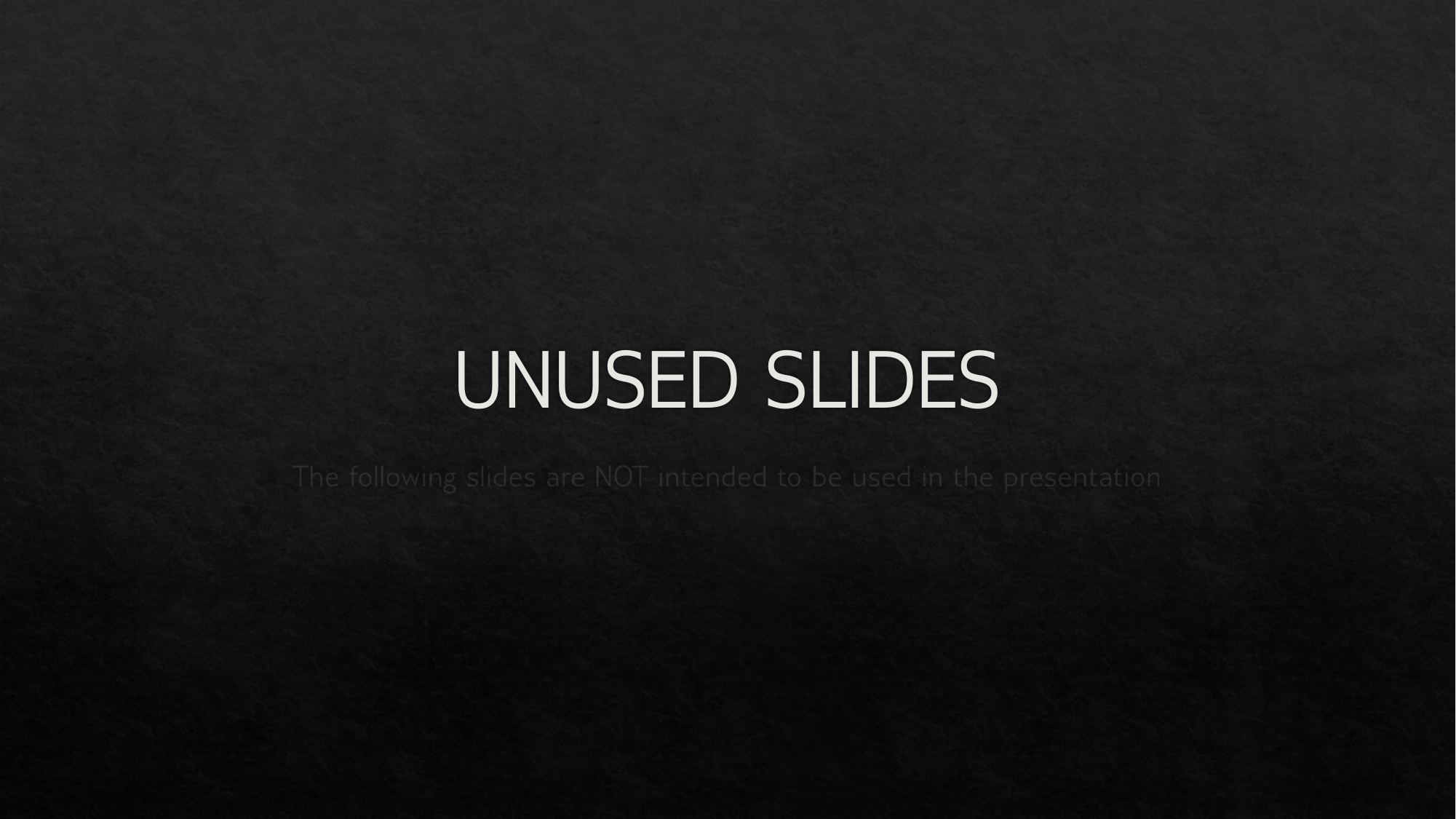

# UNUSED SLIDES
The following slides are NOT intended to be used in the presentation